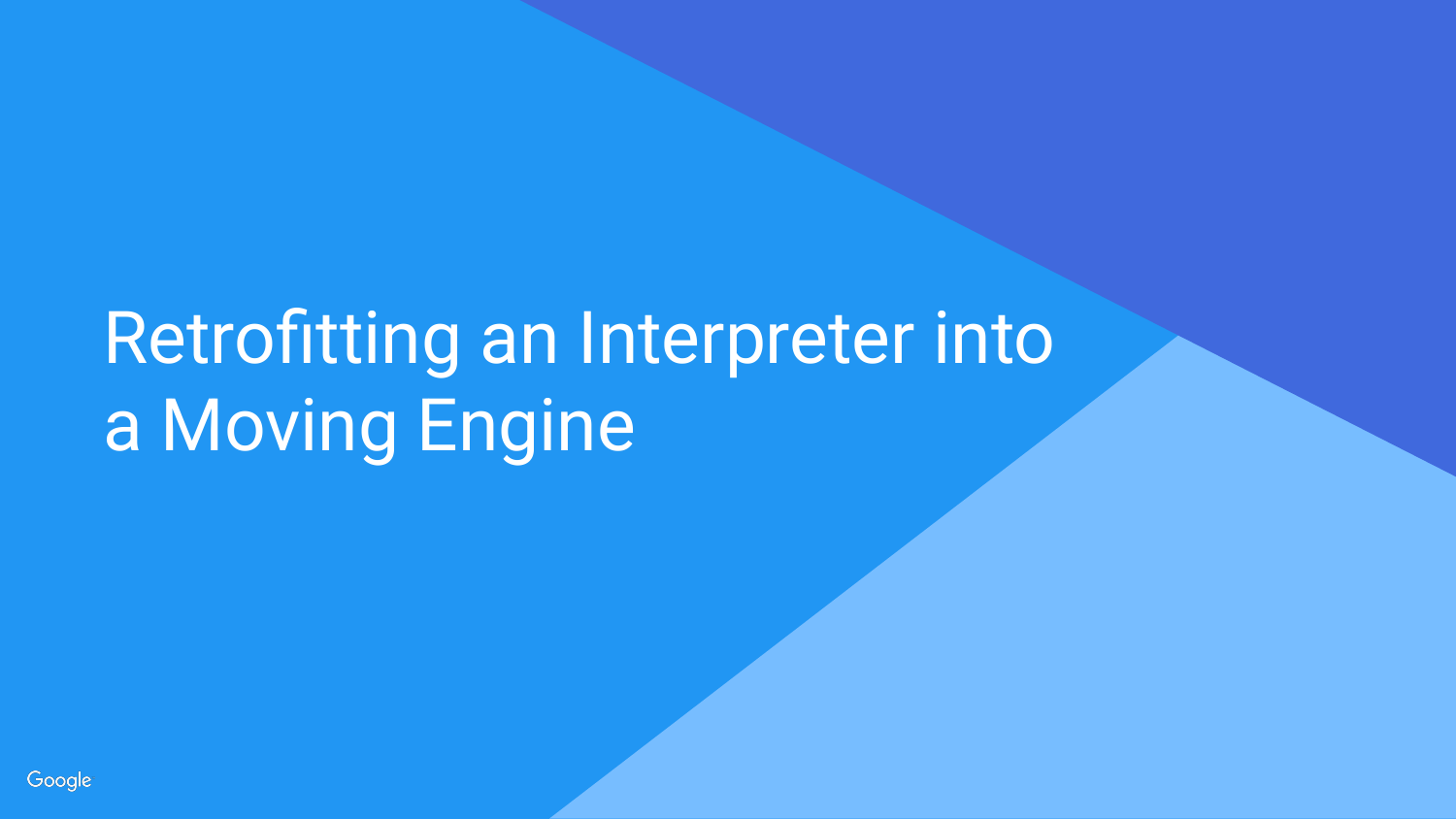

# Retrofitting an Interpreter into
a Moving Engine